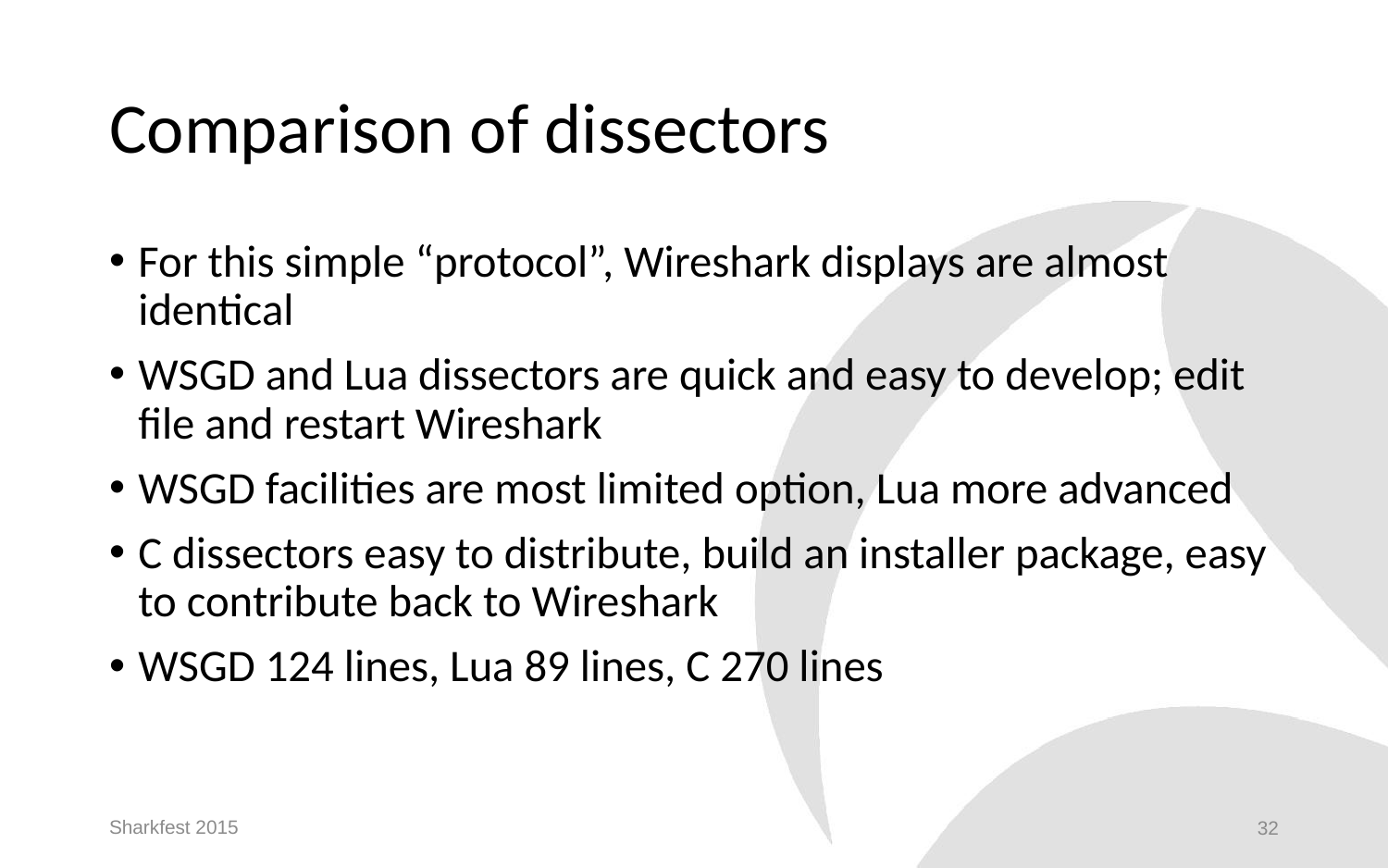

# Comparison of dissectors
For this simple “protocol”, Wireshark displays are almost identical
WSGD and Lua dissectors are quick and easy to develop; edit file and restart Wireshark
WSGD facilities are most limited option, Lua more advanced
C dissectors easy to distribute, build an installer package, easy to contribute back to Wireshark
WSGD 124 lines, Lua 89 lines, C 270 lines

Sharkfest 2015
32